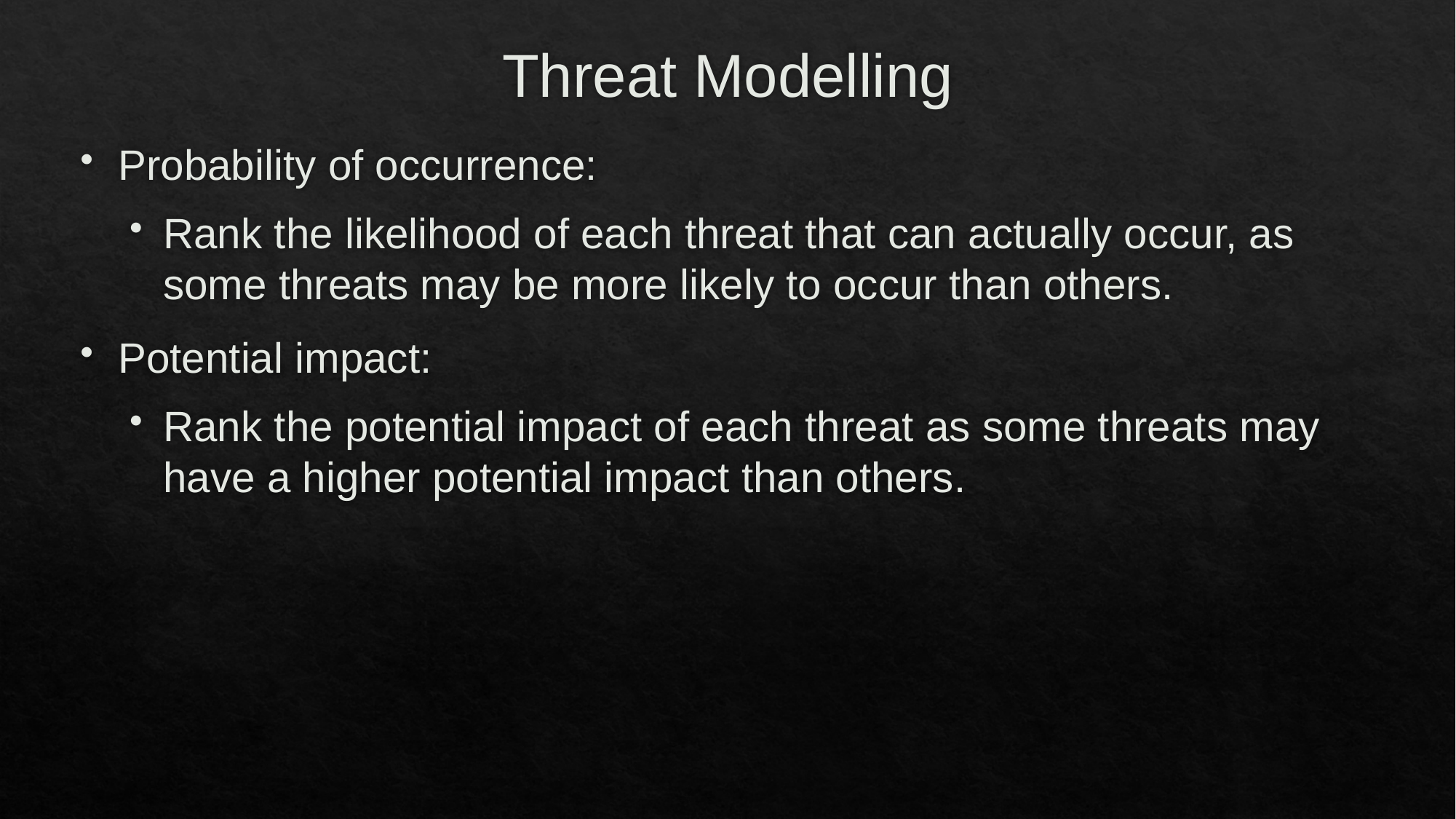

# Threat Modelling
Probability of occurrence:
Rank the likelihood of each threat that can actually occur, as some threats may be more likely to occur than others.
Potential impact:
Rank the potential impact of each threat as some threats may have a higher potential impact than others.